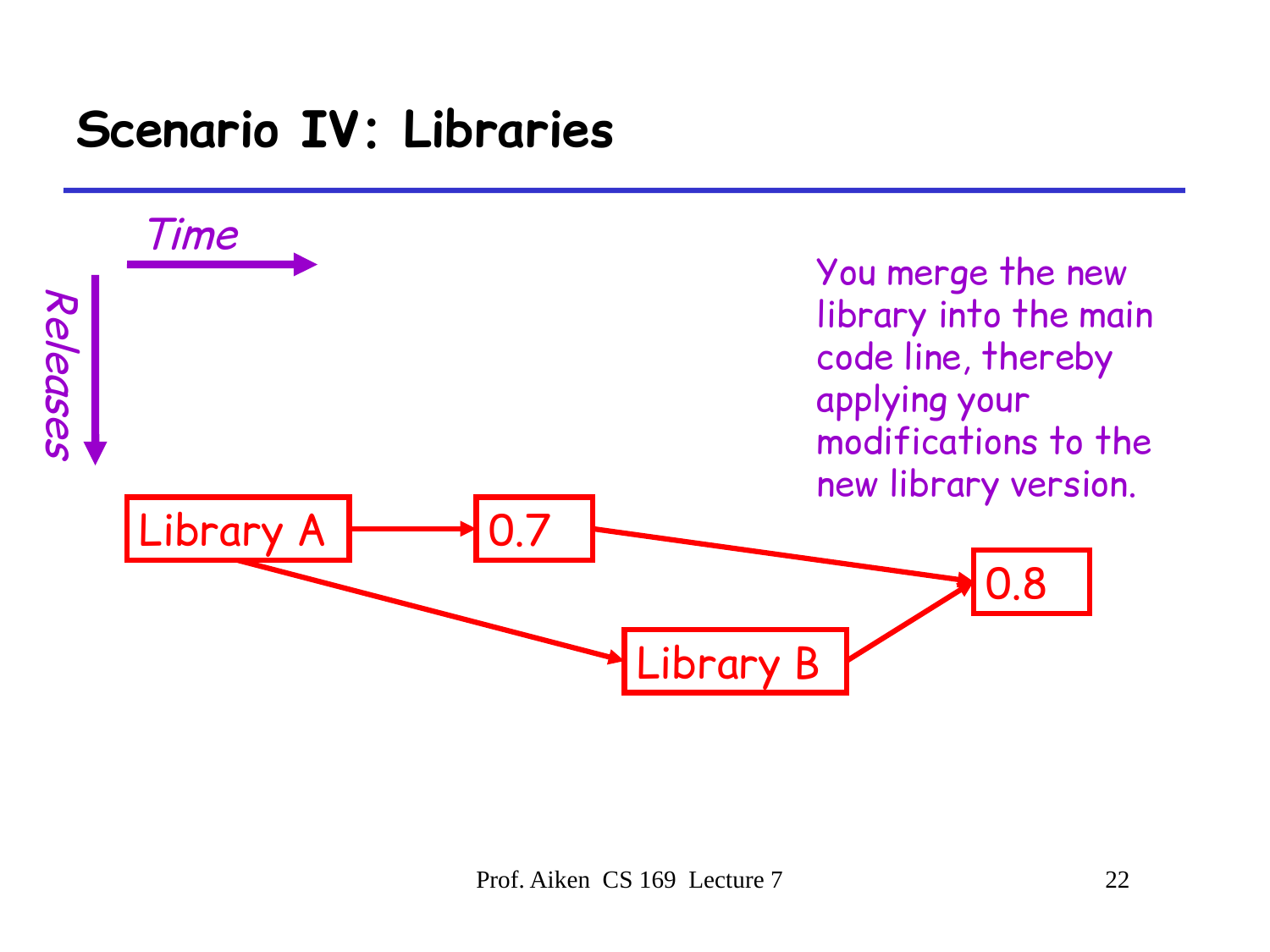

# Scenario IV: Libraries
Time
You merge the new library into the main code line, thereby applying your modifications to the new library version.

Releases

Library A
0.7
0.8
Library B
Prof. Aiken  CS 169  Lecture 7
22